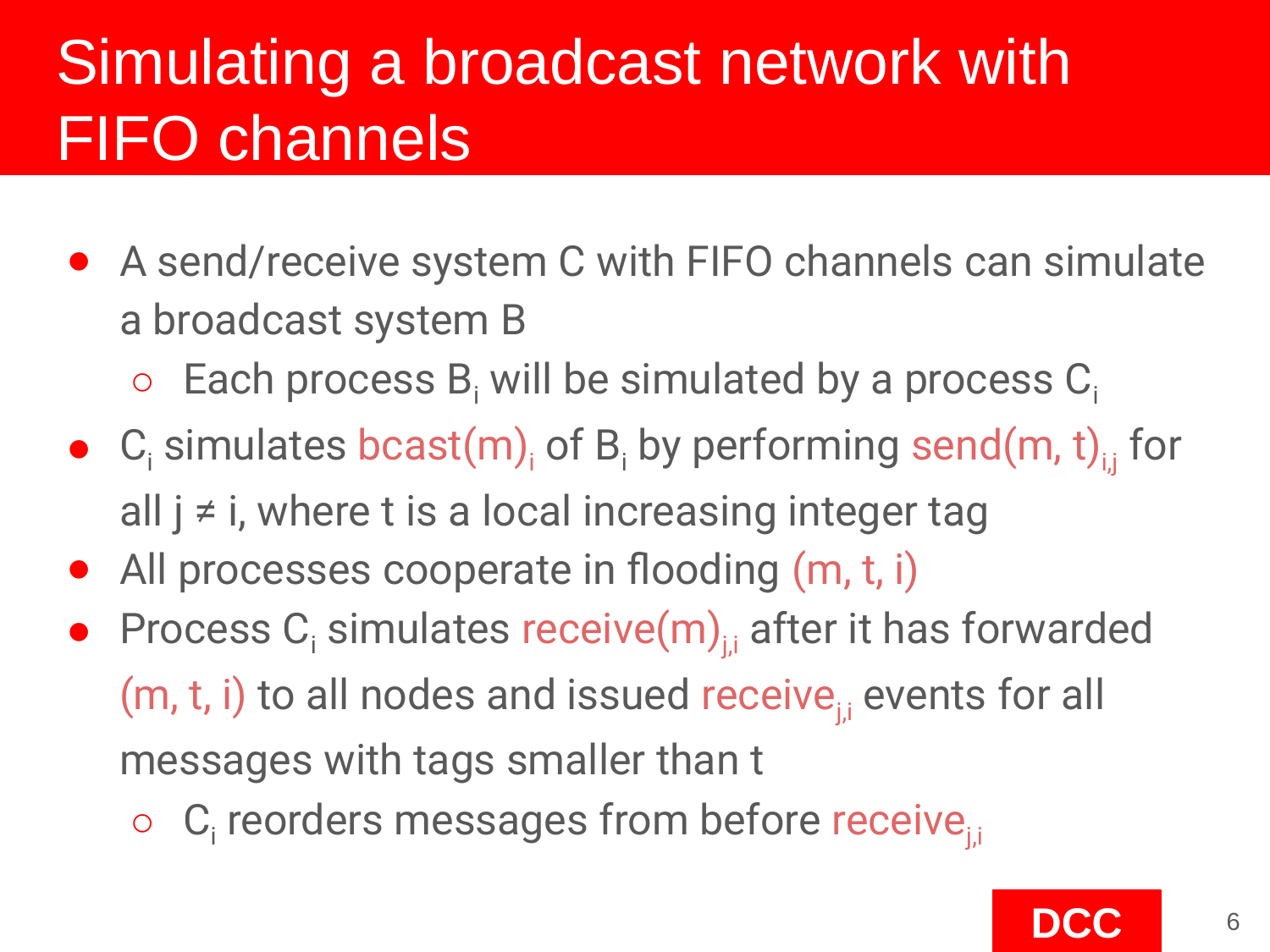

# Simulating a broadcast network with FIFO channels
A send/receive system C with FIFO channels can simulate a broadcast system B
Each process Bi will be simulated by a process Ci
Ci simulates bcast(m)i of Bi by performing send(m, t)i,j for all j ≠ i, where t is a local increasing integer tag
All processes cooperate in flooding (m, t, i)
Process Ci simulates receive(m)j,i after it has forwarded (m, t, i) to all nodes and issued receivej,i events for all messages with tags smaller than t
Ci reorders messages from before receivej,i
6